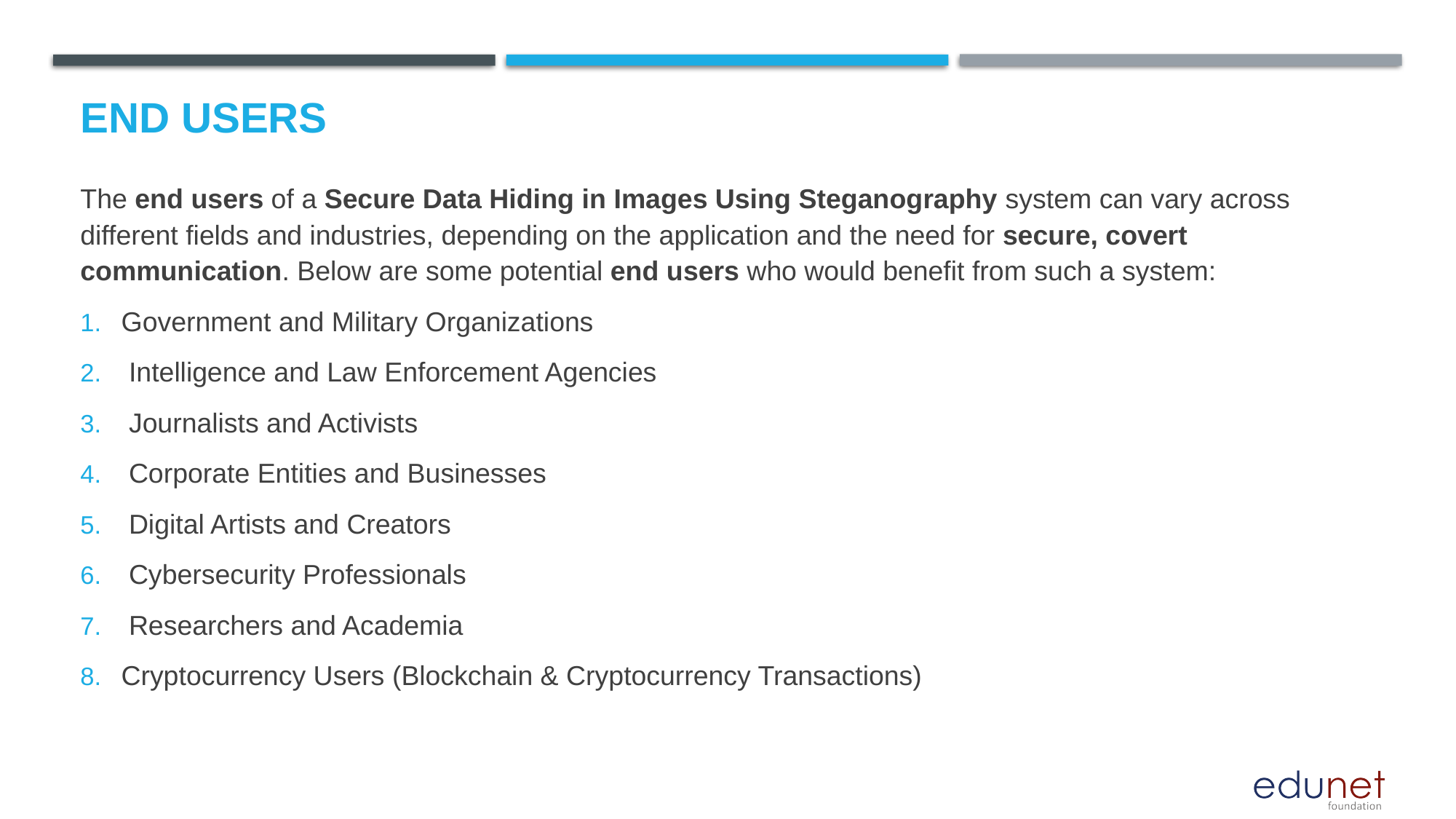

# End users
The end users of a Secure Data Hiding in Images Using Steganography system can vary across different fields and industries, depending on the application and the need for secure, covert communication. Below are some potential end users who would benefit from such a system:
Government and Military Organizations
 Intelligence and Law Enforcement Agencies
 Journalists and Activists
 Corporate Entities and Businesses
 Digital Artists and Creators
 Cybersecurity Professionals
 Researchers and Academia
Cryptocurrency Users (Blockchain & Cryptocurrency Transactions)